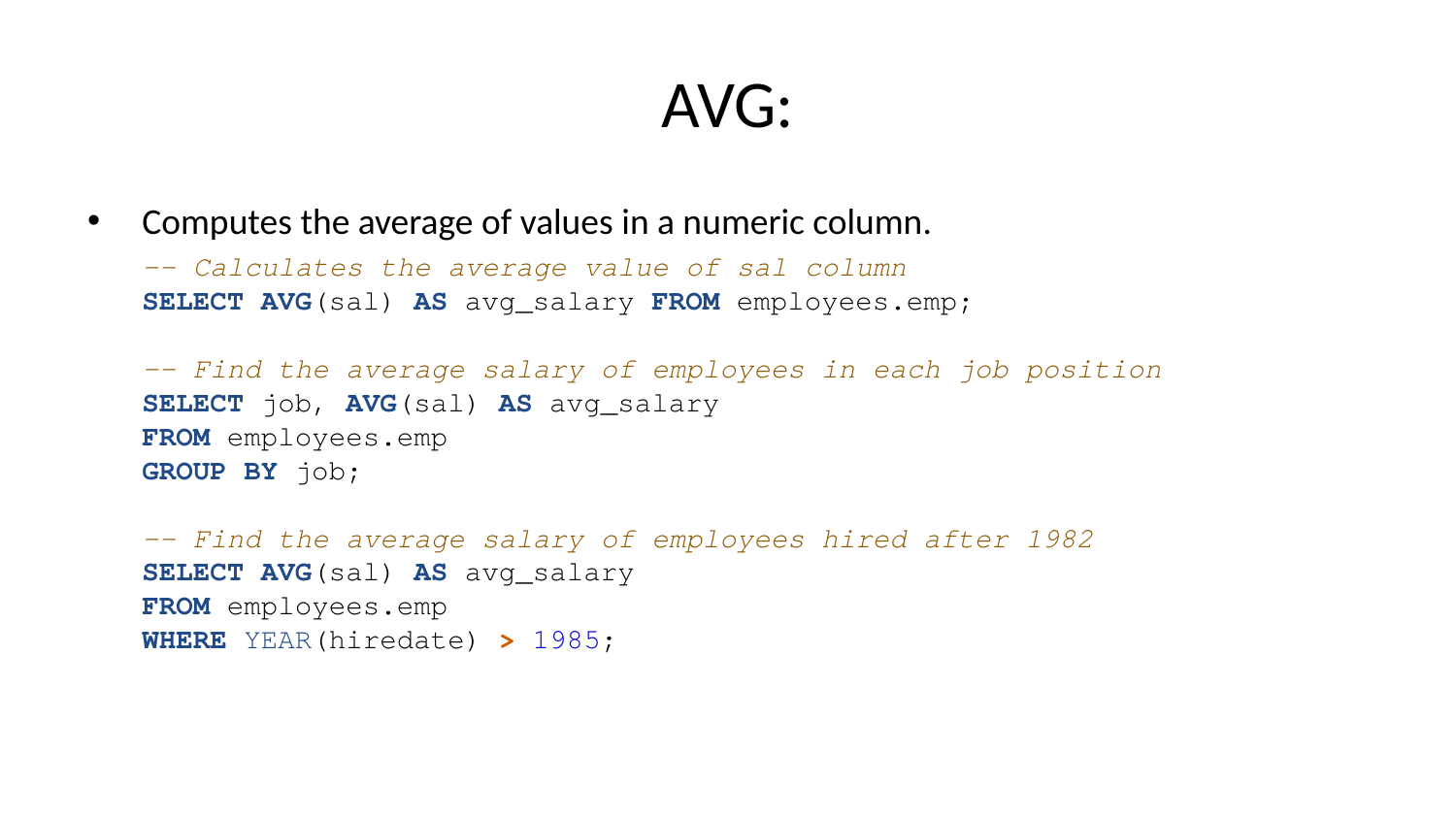

# AVG:
Computes the average of values in a numeric column.
-- Calculates the average value of sal column
SELECT AVG(sal) AS avg_salary FROM employees.emp;
-- Find the average salary of employees in each job position
SELECT job, AVG(sal) AS avg_salary
FROM employees.emp
GROUP BY job;
-- Find the average salary of employees hired after 1982
SELECT AVG(sal) AS avg_salary
FROM employees.emp
WHERE YEAR(hiredate) > 1985;